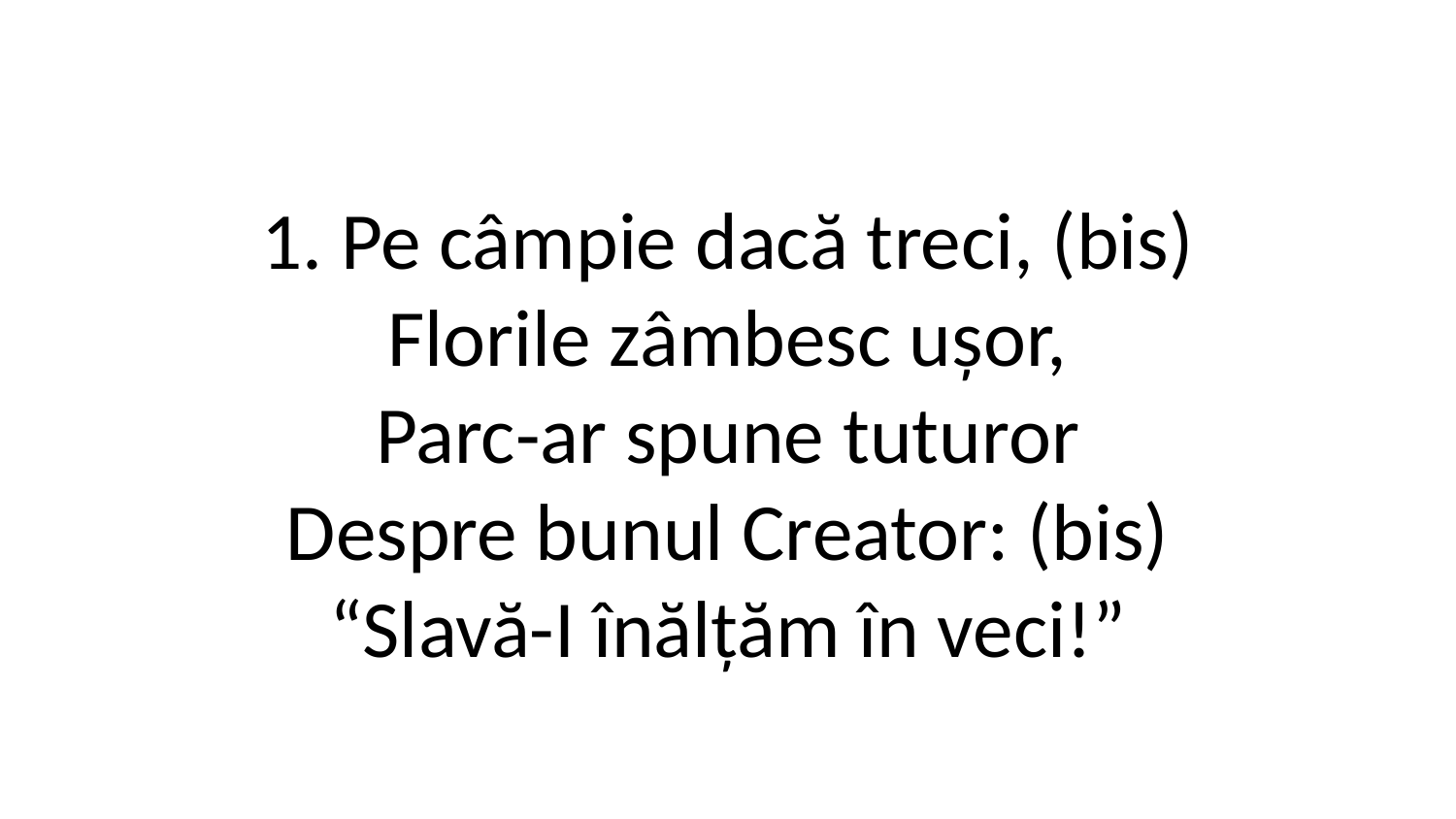

1. Pe câmpie dacă treci, (bis)
Florile zâmbesc ușor,
Parc-ar spune tuturor
Despre bunul Creator: (bis)
“Slavă-I înălțăm în veci!”